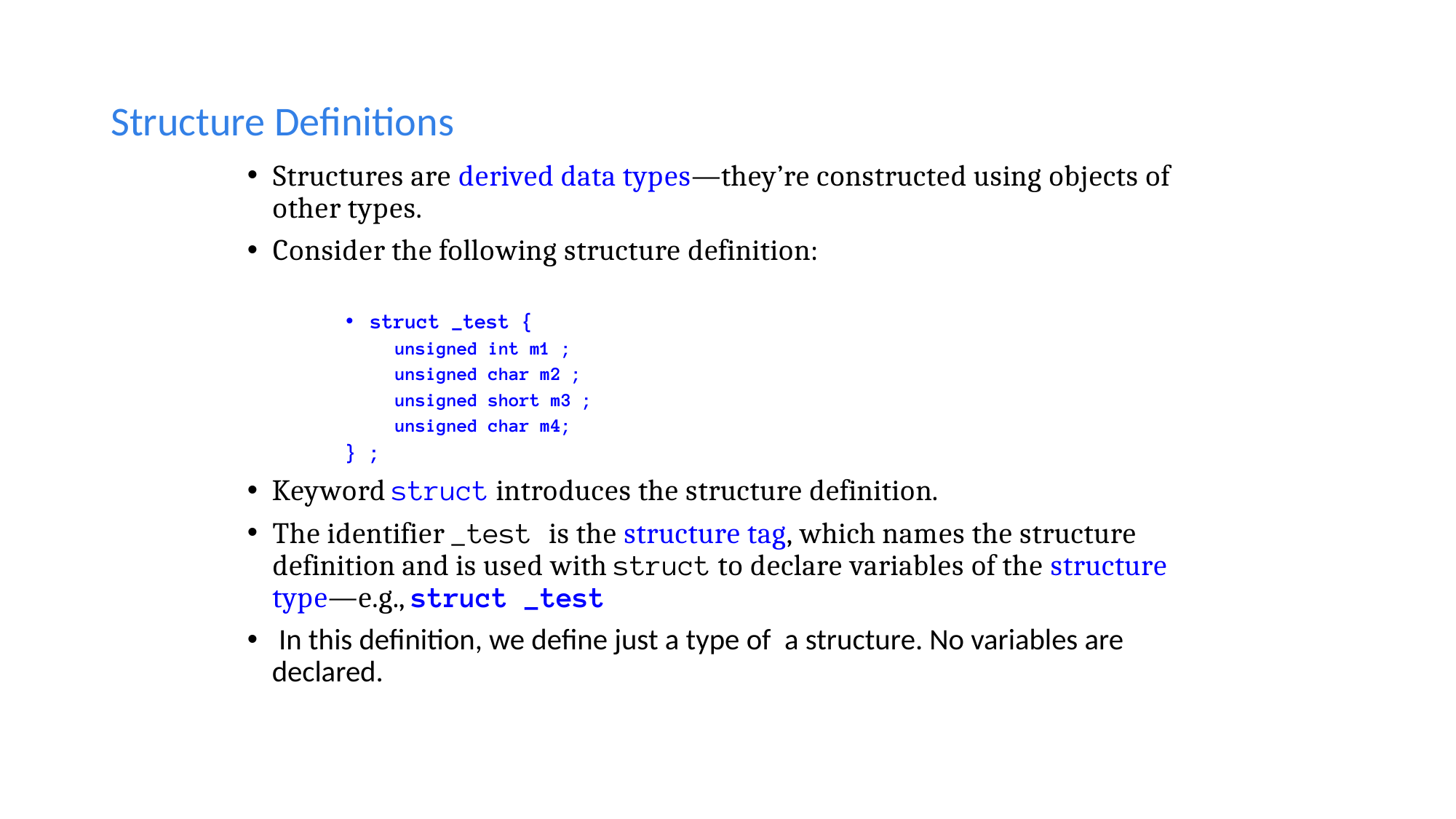

# Structure Definitions
Structures are derived data types—they’re constructed using objects of other types.
Consider the following structure definition:

struct _test {
unsigned int m1 ;
unsigned char m2 ;
unsigned short m3 ;
unsigned char m4;
} ;
Keyword struct introduces the structure definition.
The identifier _test is the structure tag, which names the structure definition and is used with struct to declare variables of the structure type—e.g., struct _test
 In this definition, we define just a type of  a structure. No variables are declared.